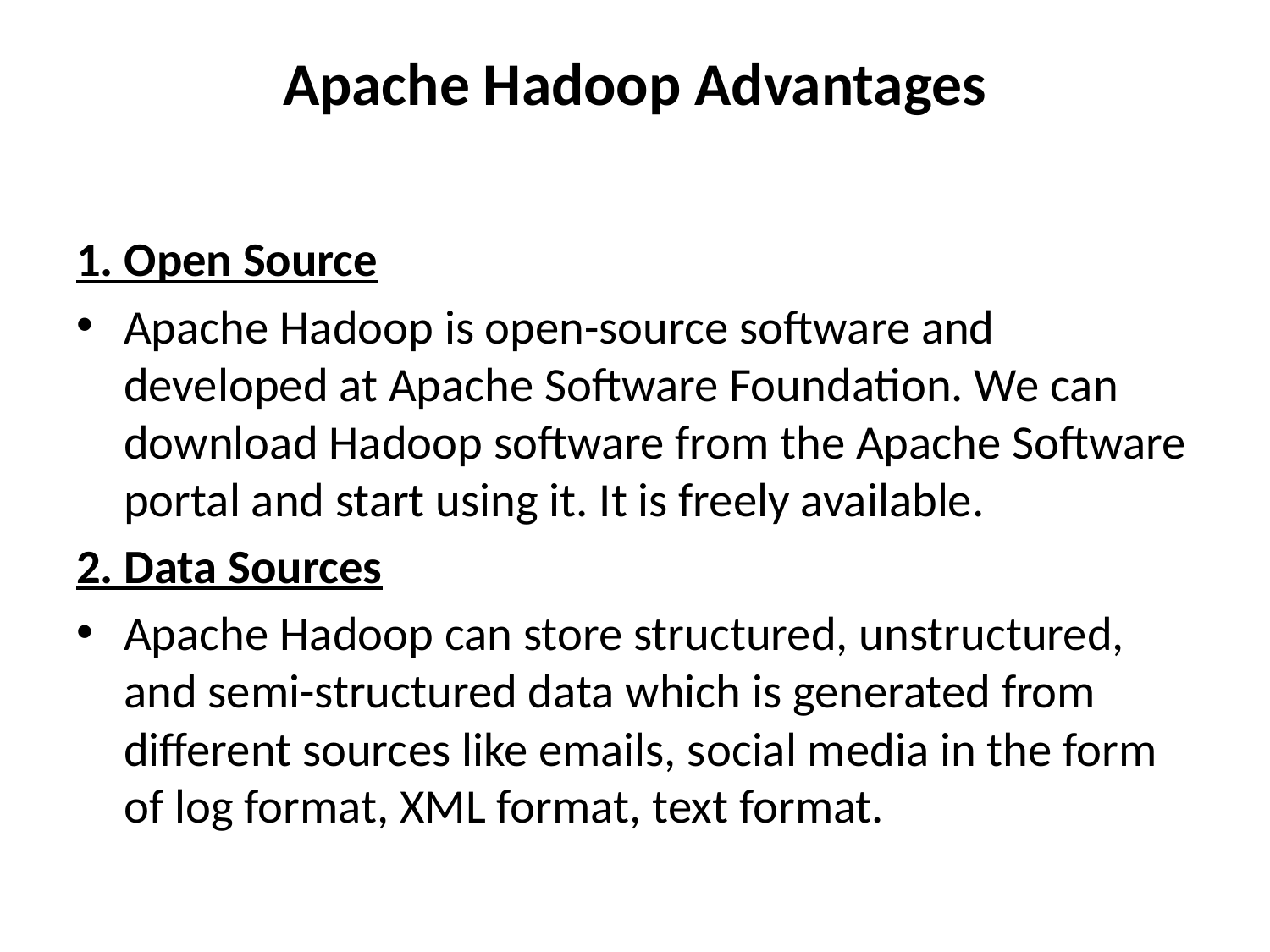

# Apache Hadoop Advantages
1. Open Source
Apache Hadoop is open-source software and developed at Apache Software Foundation. We can download Hadoop software from the Apache Software portal and start using it. It is freely available.
2. Data Sources
Apache Hadoop can store structured, unstructured, and semi-structured data which is generated from different sources like emails, social media in the form of log format, XML format, text format.